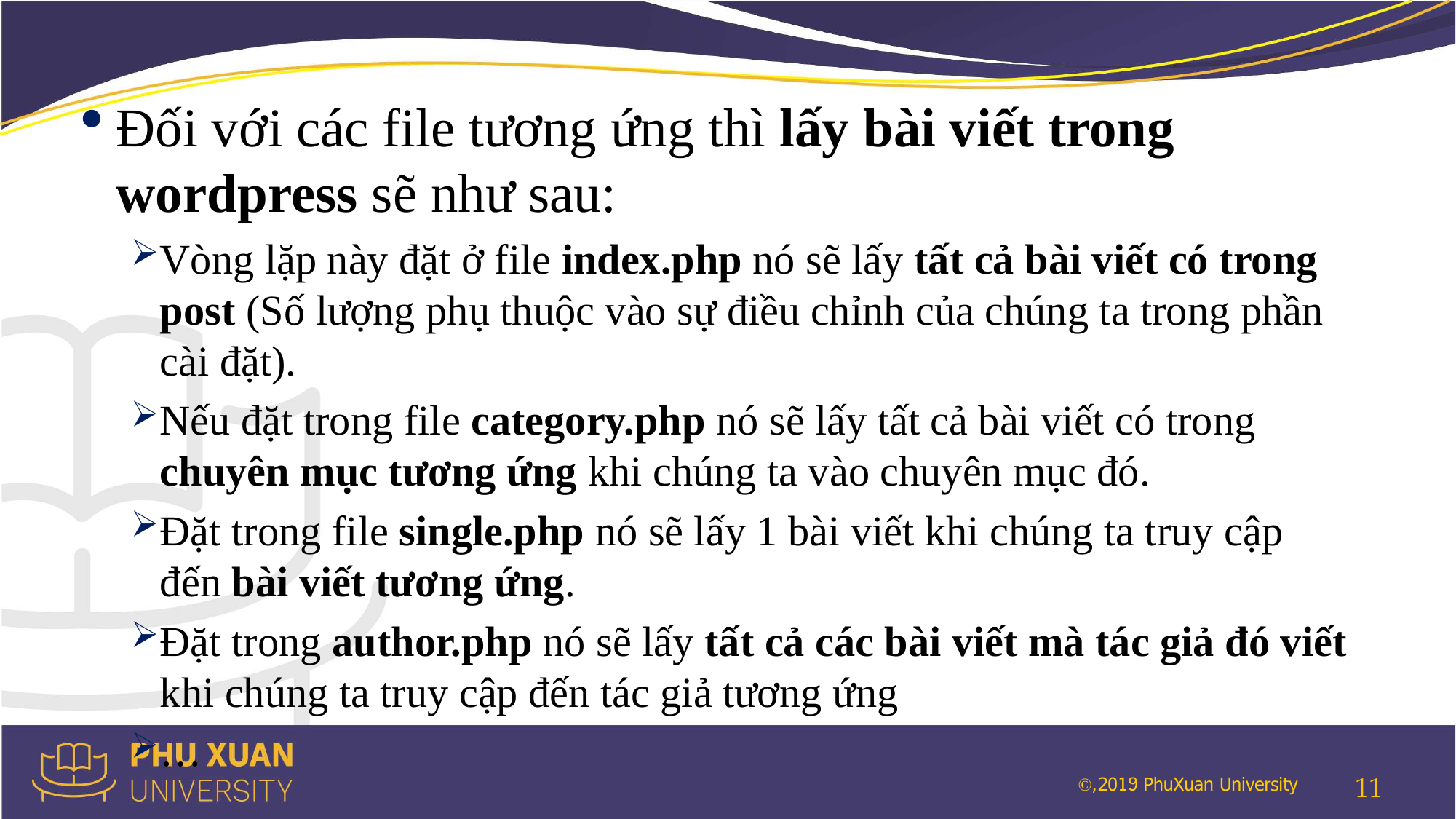

Đối với các file tương ứng thì lấy bài viết trong wordpress sẽ như sau:
Vòng lặp này đặt ở file index.php nó sẽ lấy tất cả bài viết có trong post (Số lượng phụ thuộc vào sự điều chỉnh của chúng ta trong phần cài đặt).
Nếu đặt trong file category.php nó sẽ lấy tất cả bài viết có trong chuyên mục tương ứng khi chúng ta vào chuyên mục đó.
Đặt trong file single.php nó sẽ lấy 1 bài viết khi chúng ta truy cập đến bài viết tương ứng.
Đặt trong author.php nó sẽ lấy tất cả các bài viết mà tác giả đó viết khi chúng ta truy cập đến tác giả tương ứng
…

11